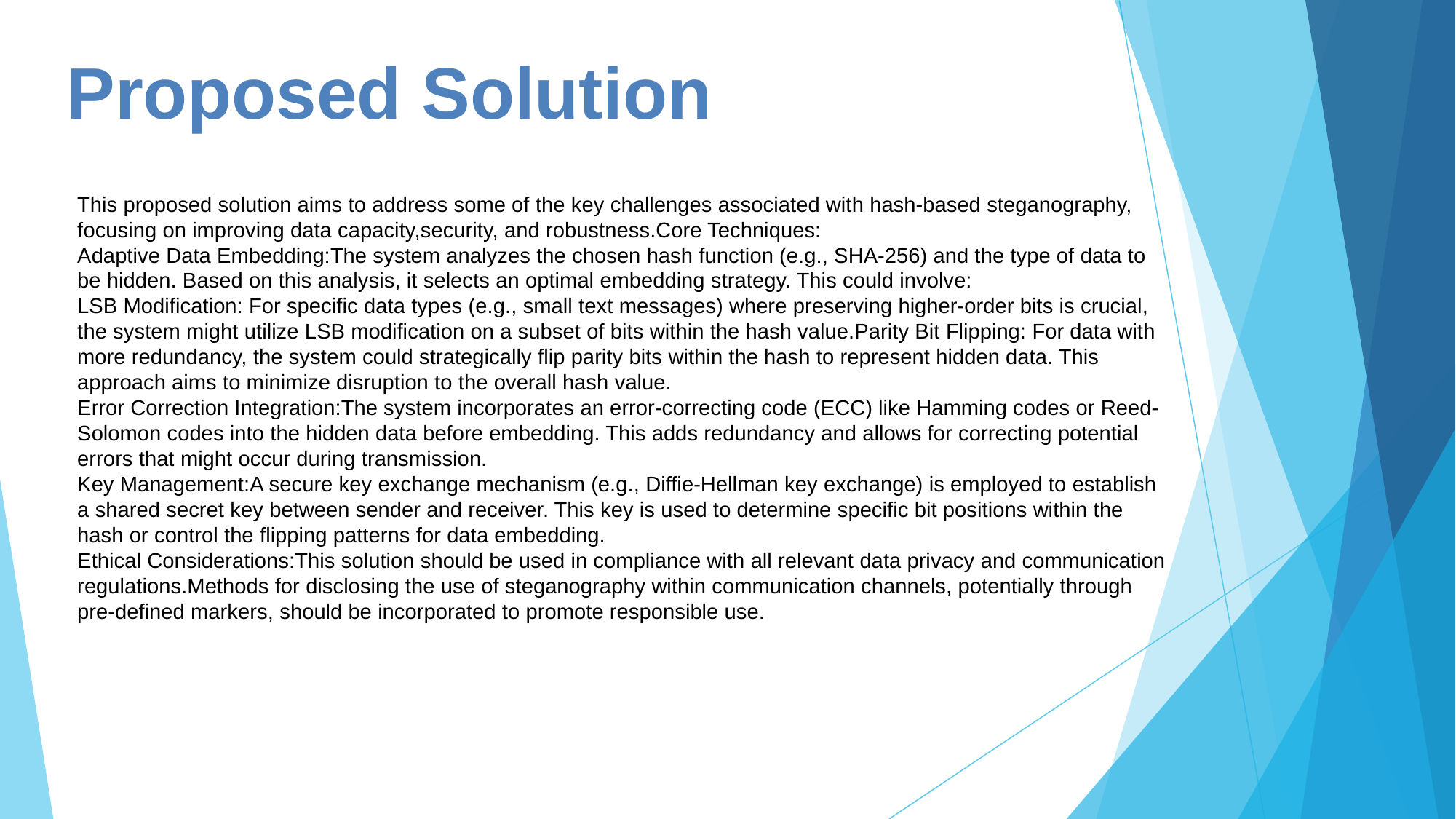

# Proposed Solution
This proposed solution aims to address some of the key challenges associated with hash-based steganography, focusing on improving data capacity,security, and robustness.Core Techniques:
Adaptive Data Embedding:The system analyzes the chosen hash function (e.g., SHA-256) and the type of data to be hidden. Based on this analysis, it selects an optimal embedding strategy. This could involve:
LSB Modification: For specific data types (e.g., small text messages) where preserving higher-order bits is crucial, the system might utilize LSB modification on a subset of bits within the hash value.Parity Bit Flipping: For data with more redundancy, the system could strategically flip parity bits within the hash to represent hidden data. This approach aims to minimize disruption to the overall hash value.
Error Correction Integration:The system incorporates an error-correcting code (ECC) like Hamming codes or Reed-Solomon codes into the hidden data before embedding. This adds redundancy and allows for correcting potential errors that might occur during transmission.
Key Management:A secure key exchange mechanism (e.g., Diffie-Hellman key exchange) is employed to establish a shared secret key between sender and receiver. This key is used to determine specific bit positions within the hash or control the flipping patterns for data embedding.
Ethical Considerations:This solution should be used in compliance with all relevant data privacy and communication regulations.Methods for disclosing the use of steganography within communication channels, potentially through pre-defined markers, should be incorporated to promote responsible use.